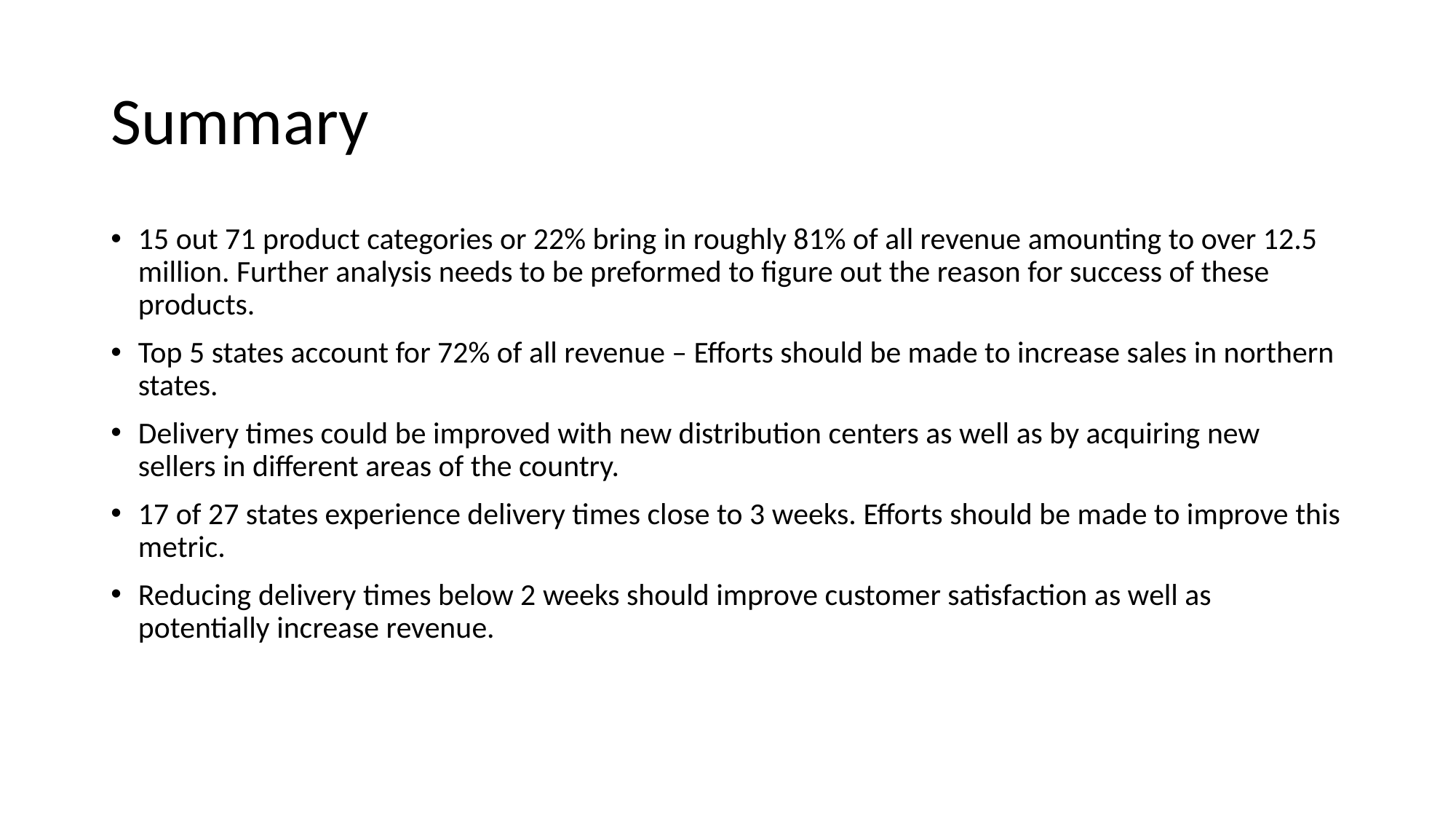

# Summary
15 out 71 product categories or 22% bring in roughly 81% of all revenue amounting to over 12.5 million. Further analysis needs to be preformed to figure out the reason for success of these products.
Top 5 states account for 72% of all revenue – Efforts should be made to increase sales in northern states.
Delivery times could be improved with new distribution centers as well as by acquiring new sellers in different areas of the country.
17 of 27 states experience delivery times close to 3 weeks. Efforts should be made to improve this metric.
Reducing delivery times below 2 weeks should improve customer satisfaction as well as potentially increase revenue.